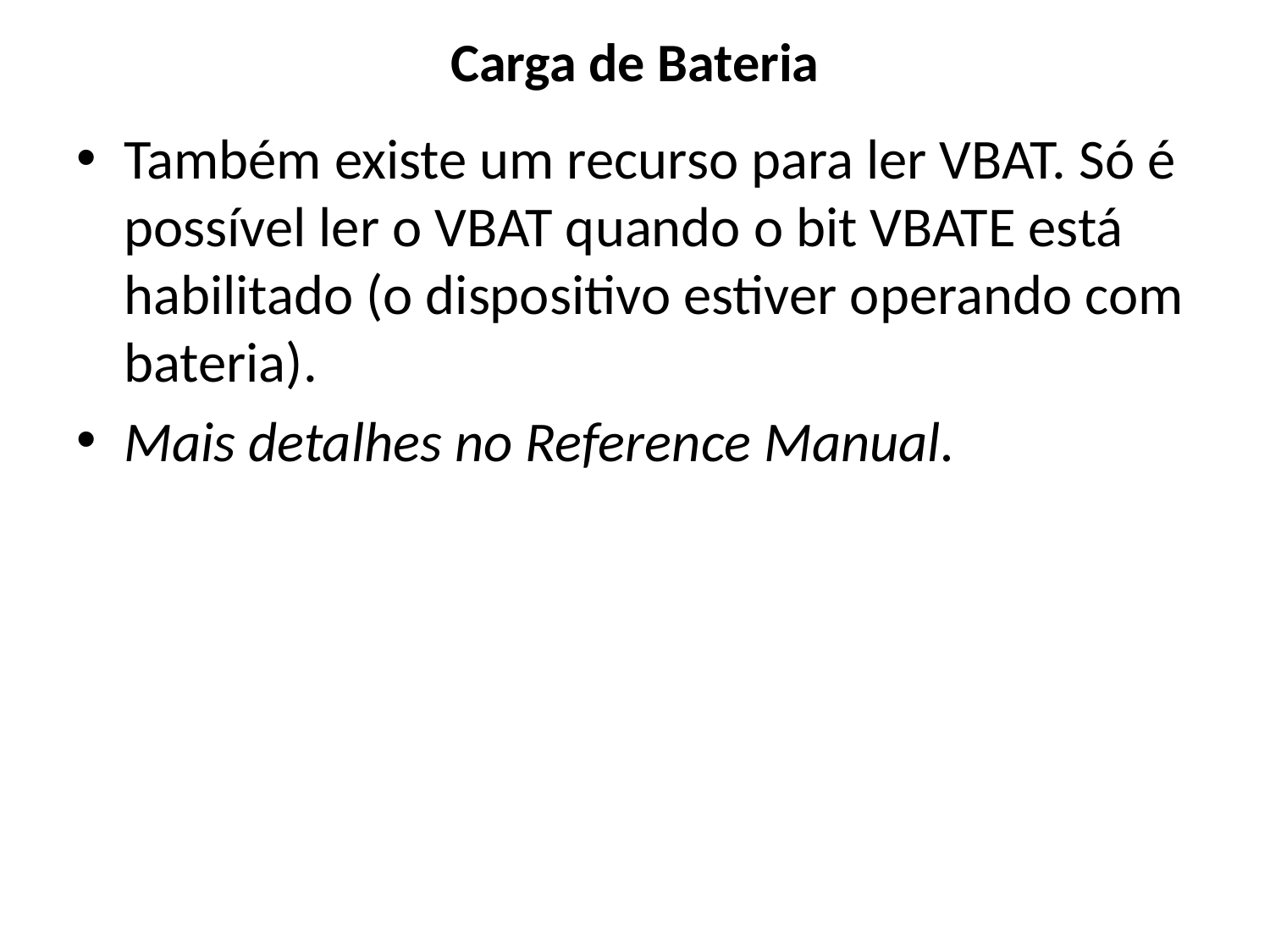

# Carga de Bateria
Também existe um recurso para ler VBAT. Só é possível ler o VBAT quando o bit VBATE está habilitado (o dispositivo estiver operando com bateria).
Mais detalhes no Reference Manual.